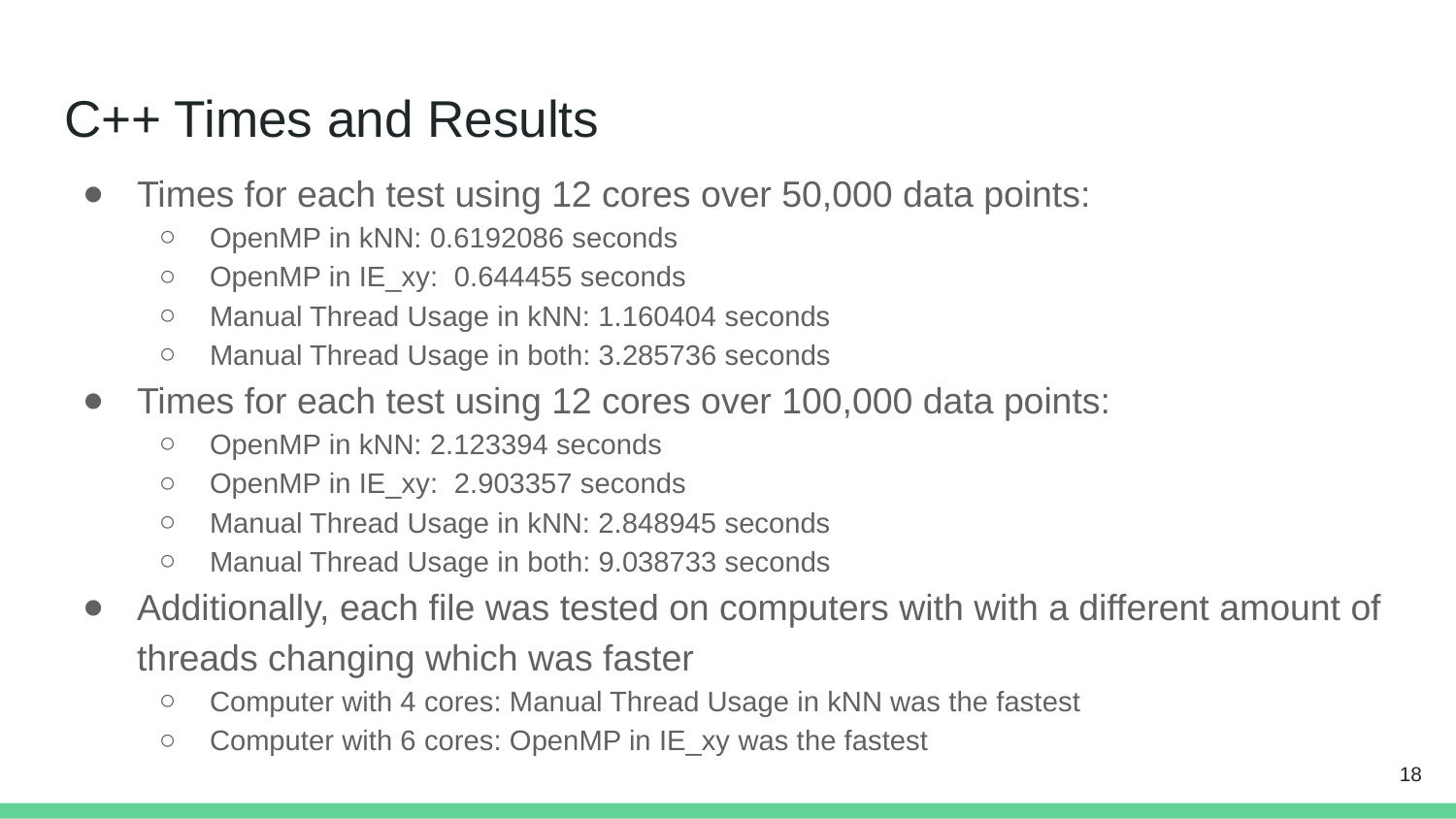

# C++ Times and Results
Times for each test using 12 cores over 50,000 data points:
OpenMP in kNN: 0.6192086 seconds
OpenMP in IE_xy:  0.644455 seconds
Manual Thread Usage in kNN: 1.160404 seconds
Manual Thread Usage in both: 3.285736 seconds
Times for each test using 12 cores over 100,000 data points:
OpenMP in kNN: 2.123394 seconds
OpenMP in IE_xy:  2.903357 seconds
Manual Thread Usage in kNN: 2.848945 seconds
Manual Thread Usage in both: 9.038733 seconds
Additionally, each file was tested on computers with with a different amount of threads changing which was faster
Computer with 4 cores: Manual Thread Usage in kNN was the fastest
Computer with 6 cores: OpenMP in IE_xy was the fastest
18